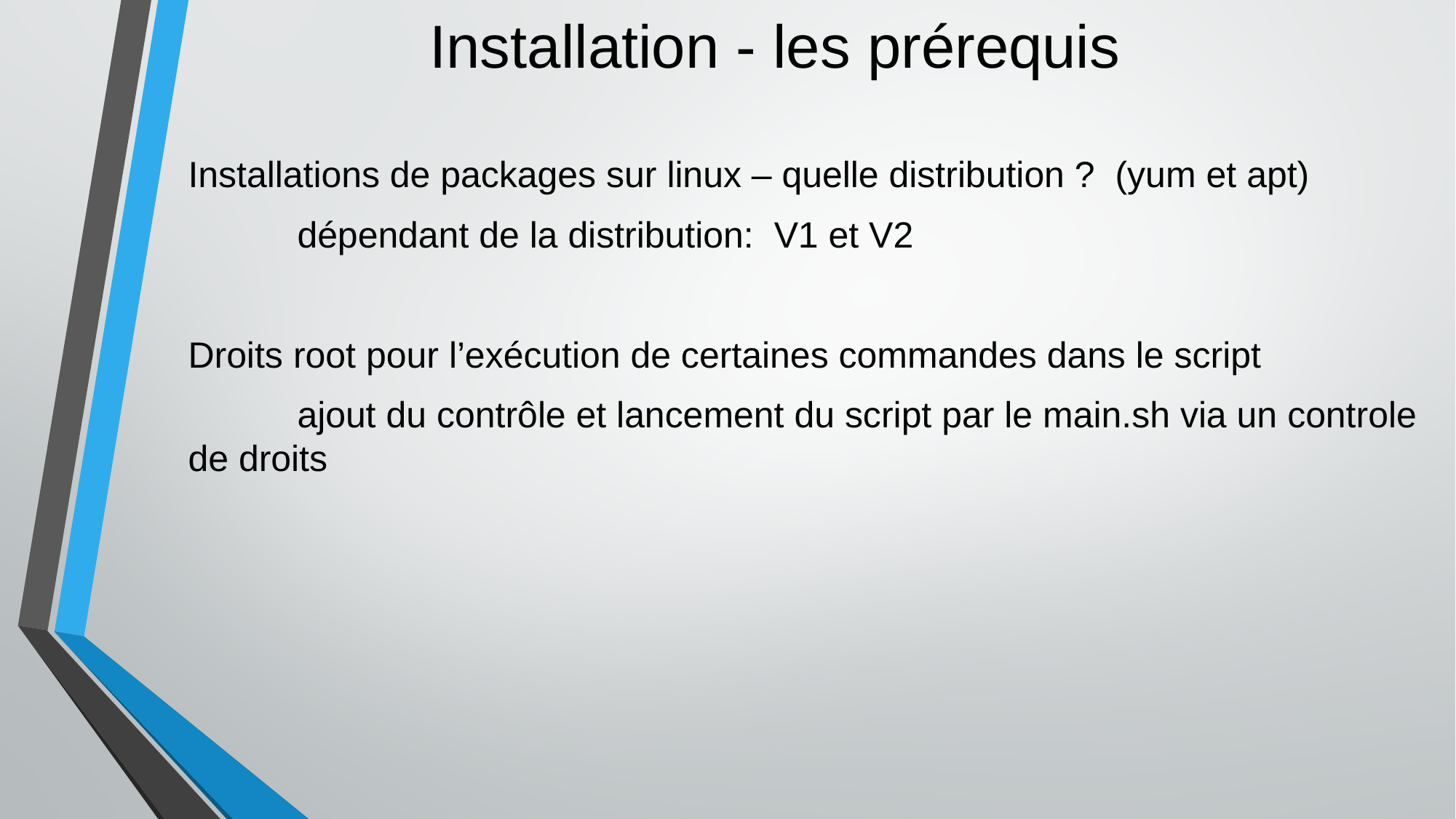

# Installation - les prérequis
Installations de packages sur linux – quelle distribution ?  (yum et apt)
	dépendant de la distribution:  V1 et V2

Droits root pour l’exécution de certaines commandes dans le script
	ajout du contrôle et lancement du script par le main.sh via un controle de droits